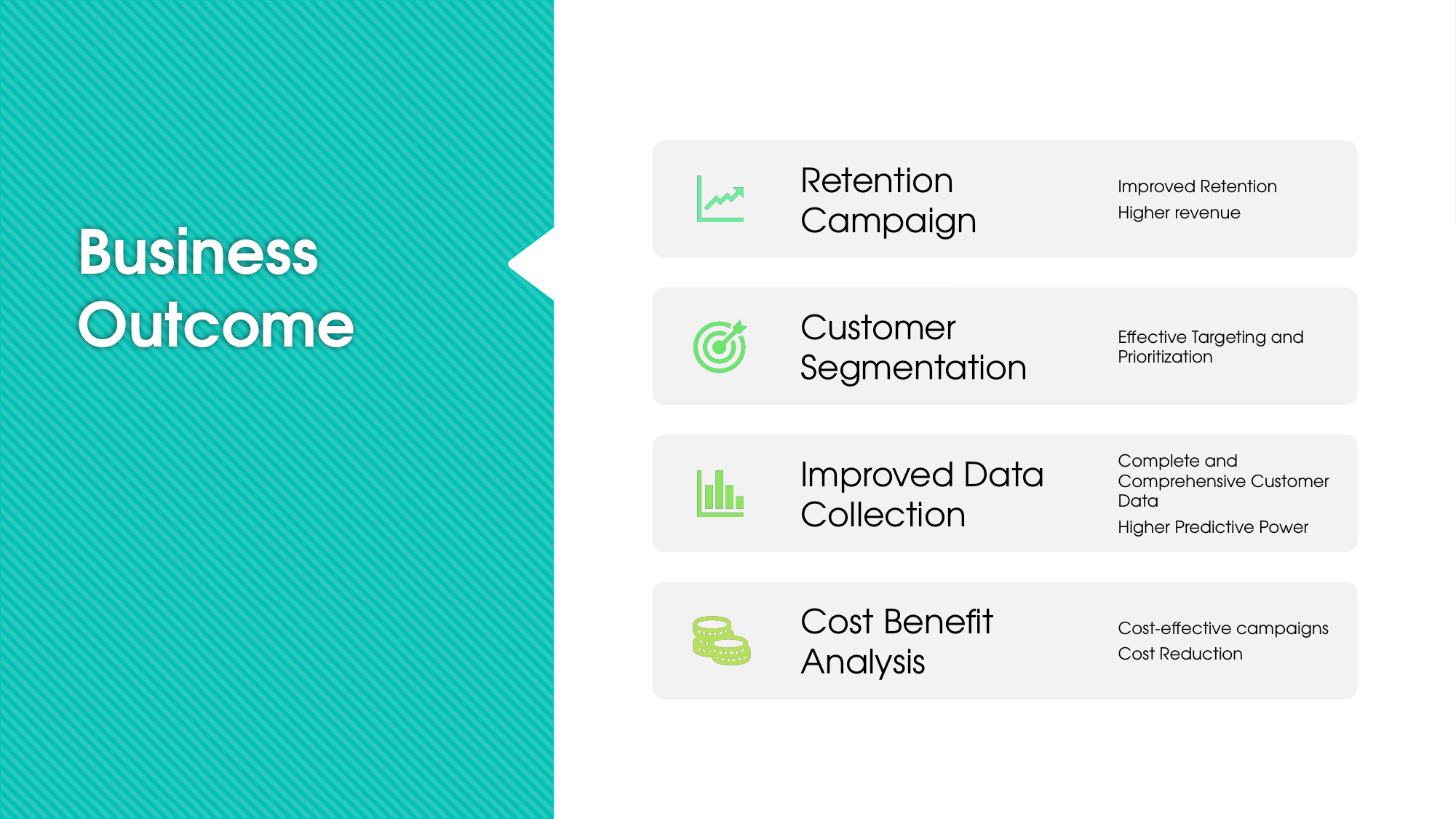

Retention Campaign
Improved Retention
Higher revenue
Customer Segmentation
Effective Targeting and Prioritization
Improved Data Collection
Complete and Comprehensive Customer Data
Higher Predictive Power
Cost Benefit Analysis
Cost-effective campaigns
Cost Reduction
# Business Outcome